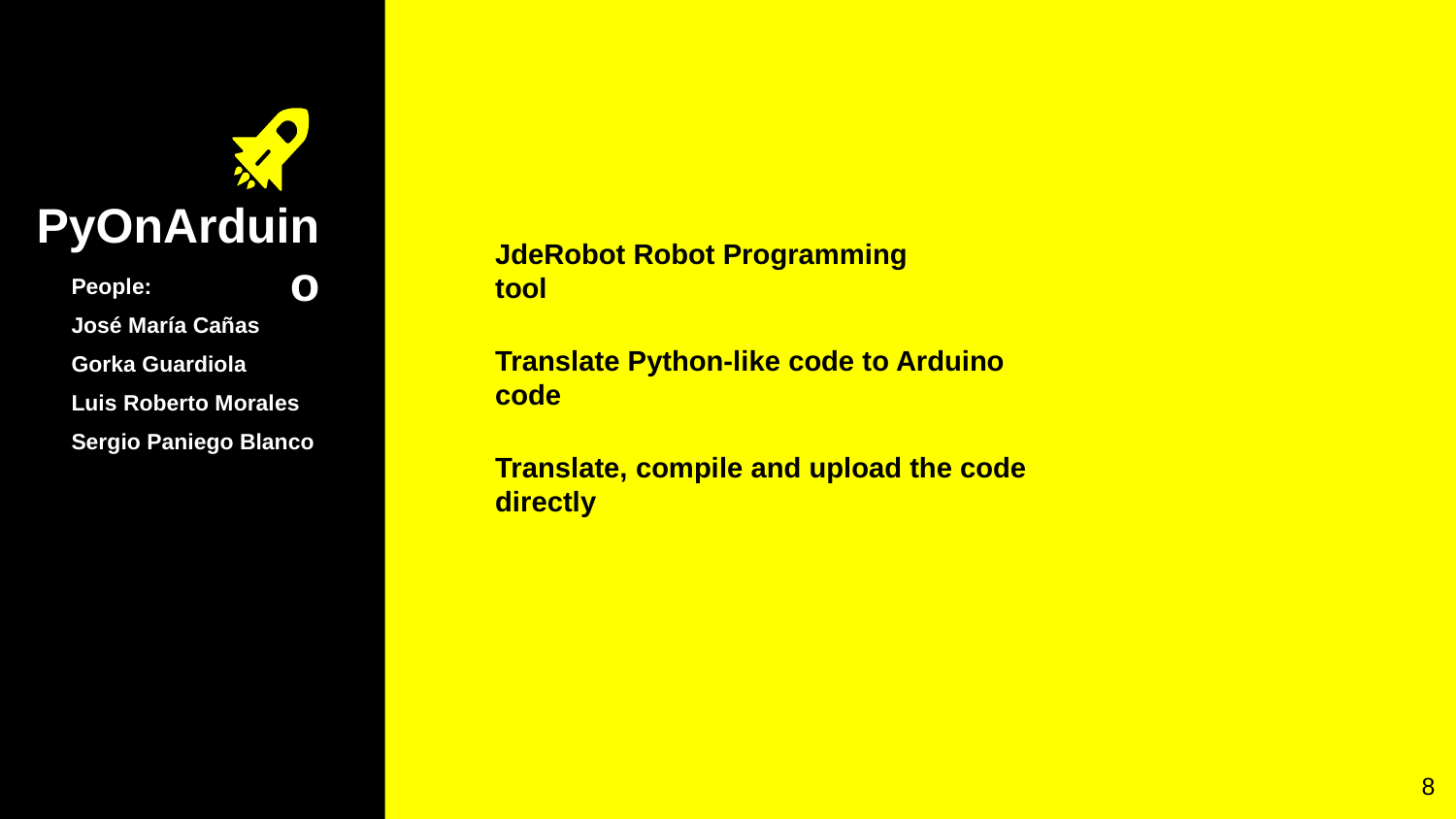

# PyOnArduino
JdeRobot Robot Programming tool

People:
José María Cañas
Gorka Guardiola
Luis Roberto Morales
Sergio Paniego Blanco

Translate Python-like code to Arduino code

Translate, compile and upload the code directly

8